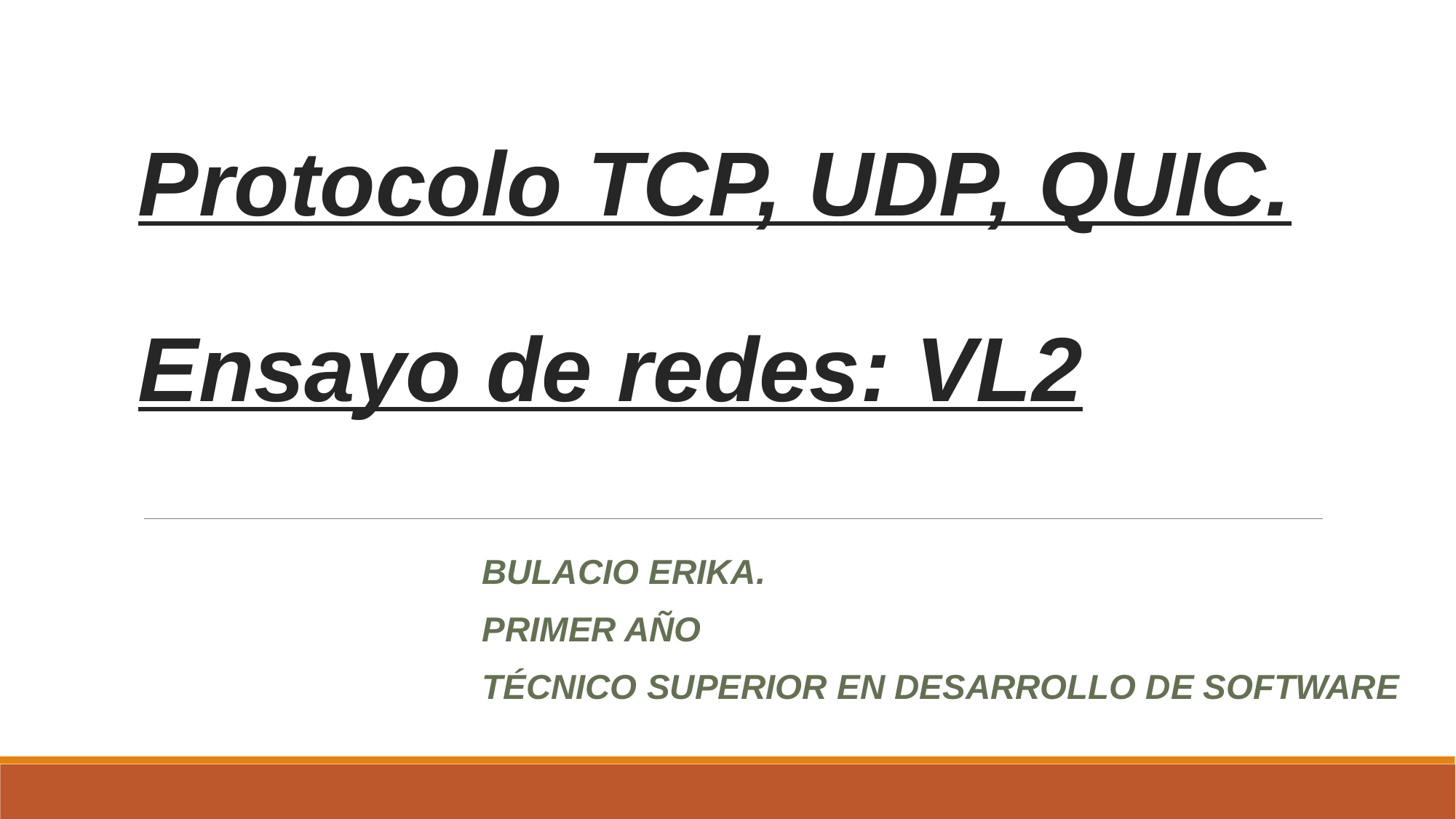

# Protocolo TCP, UDP, QUIC. Ensayo de redes: VL2
BULACIO ERIKA.
PRIMER AÑO
TÉCNICO SUPERIOR EN DESARROLLO DE SOFTWARE